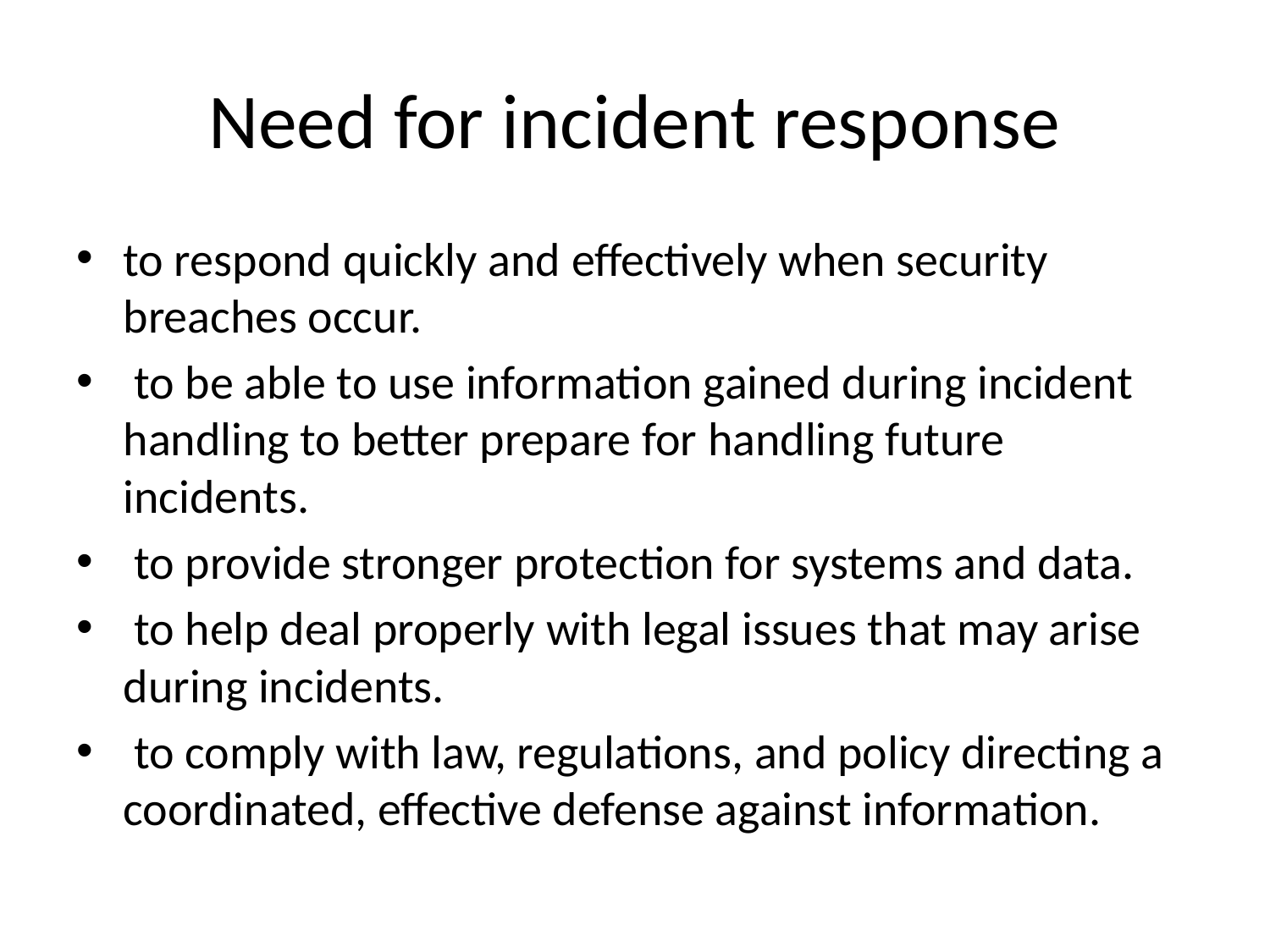

# Need for incident response
to respond quickly and effectively when security breaches occur.
 to be able to use information gained during incident handling to better prepare for handling future incidents.
 to provide stronger protection for systems and data.
 to help deal properly with legal issues that may arise during incidents.
 to comply with law, regulations, and policy directing a coordinated, effective defense against information.